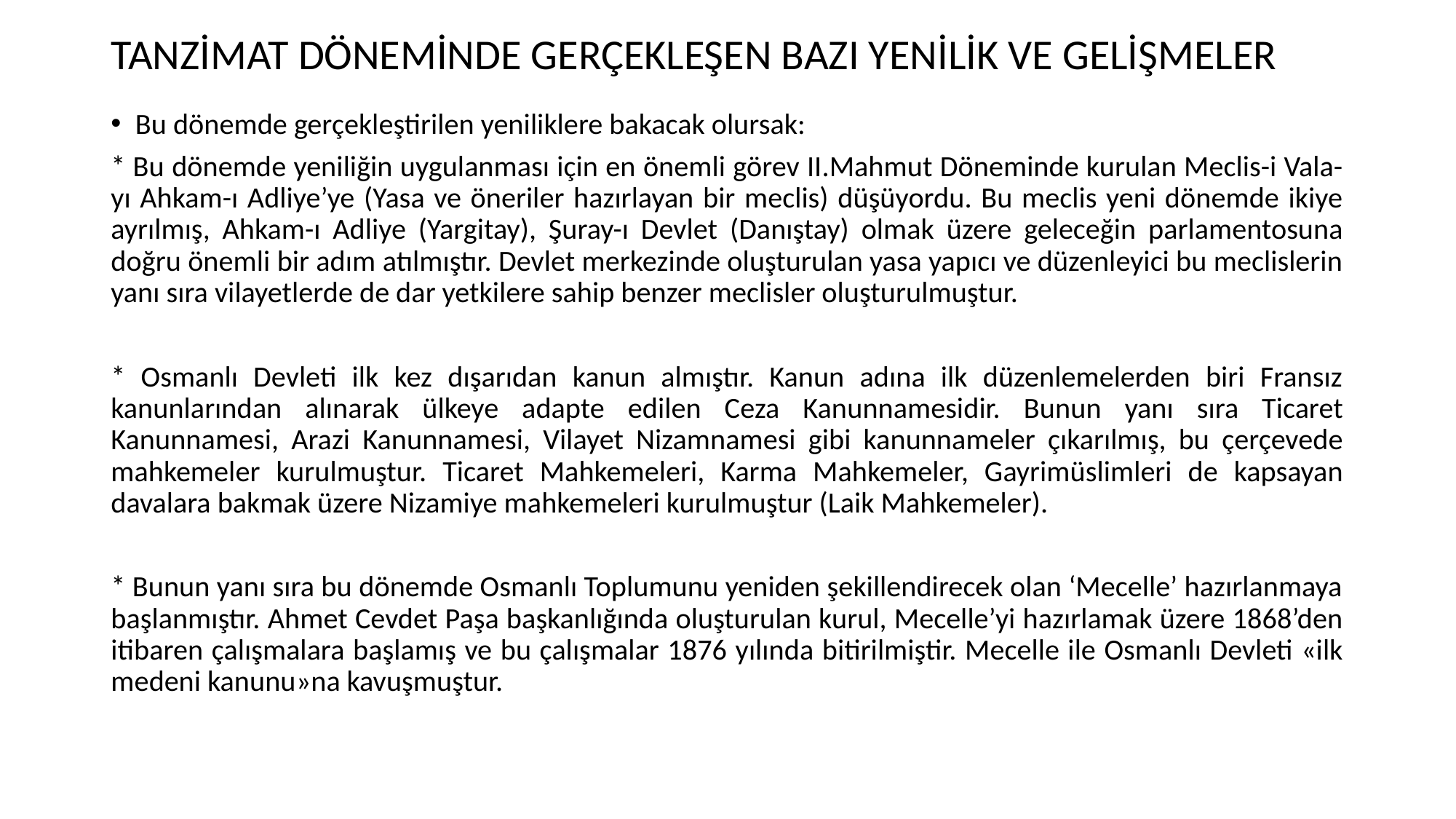

# TANZİMAT DÖNEMİNDE GERÇEKLEŞEN BAZI YENİLİK VE GELİŞMELER
Bu dönemde gerçekleştirilen yeniliklere bakacak olursak:
* Bu dönemde yeniliğin uygulanması için en önemli görev II.Mahmut Döneminde kurulan Meclis-i Vala-yı Ahkam-ı Adliye’ye (Yasa ve öneriler hazırlayan bir meclis) düşüyordu. Bu meclis yeni dönemde ikiye ayrılmış, Ahkam-ı Adliye (Yargitay), Şuray-ı Devlet (Danıştay) olmak üzere geleceğin parlamentosuna doğru önemli bir adım atılmıştır. Devlet merkezinde oluşturulan yasa yapıcı ve düzenleyici bu meclislerin yanı sıra vilayetlerde de dar yetkilere sahip benzer meclisler oluşturulmuştur.

* Osmanlı Devleti ilk kez dışarıdan kanun almıştır. Kanun adına ilk düzenlemelerden biri Fransız kanunlarından alınarak ülkeye adapte edilen Ceza Kanunnamesidir. Bunun yanı sıra Ticaret Kanunnamesi, Arazi Kanunnamesi, Vilayet Nizamnamesi gibi kanunnameler çıkarılmış, bu çerçevede mahkemeler kurulmuştur. Ticaret Mahkemeleri, Karma Mahkemeler, Gayrimüslimleri de kapsayan davalara bakmak üzere Nizamiye mahkemeleri kurulmuştur (Laik Mahkemeler).

* Bunun yanı sıra bu dönemde Osmanlı Toplumunu yeniden şekillendirecek olan ‘Mecelle’ hazırlanmaya başlanmıştır. Ahmet Cevdet Paşa başkanlığında oluşturulan kurul, Mecelle’yi hazırlamak üzere 1868’den itibaren çalışmalara başlamış ve bu çalışmalar 1876 yılında bitirilmiştir. Mecelle ile Osmanlı Devleti «ilk medeni kanunu»na kavuşmuştur.